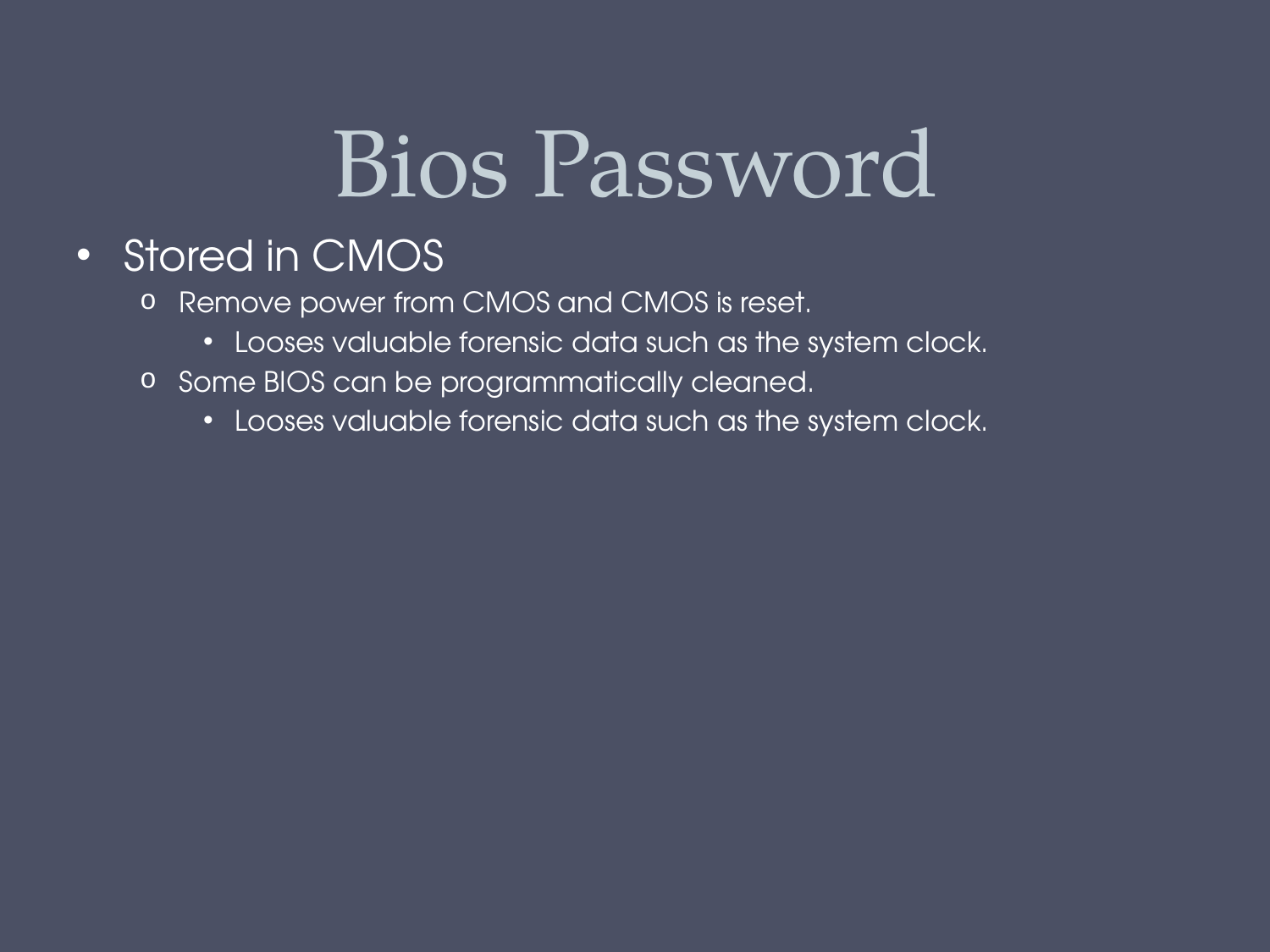

# Bios Password
Stored in CMOS
Remove power from CMOS and CMOS is reset.
Looses valuable forensic data such as the system clock.
Some BIOS can be programmatically cleaned.
Looses valuable forensic data such as the system clock.